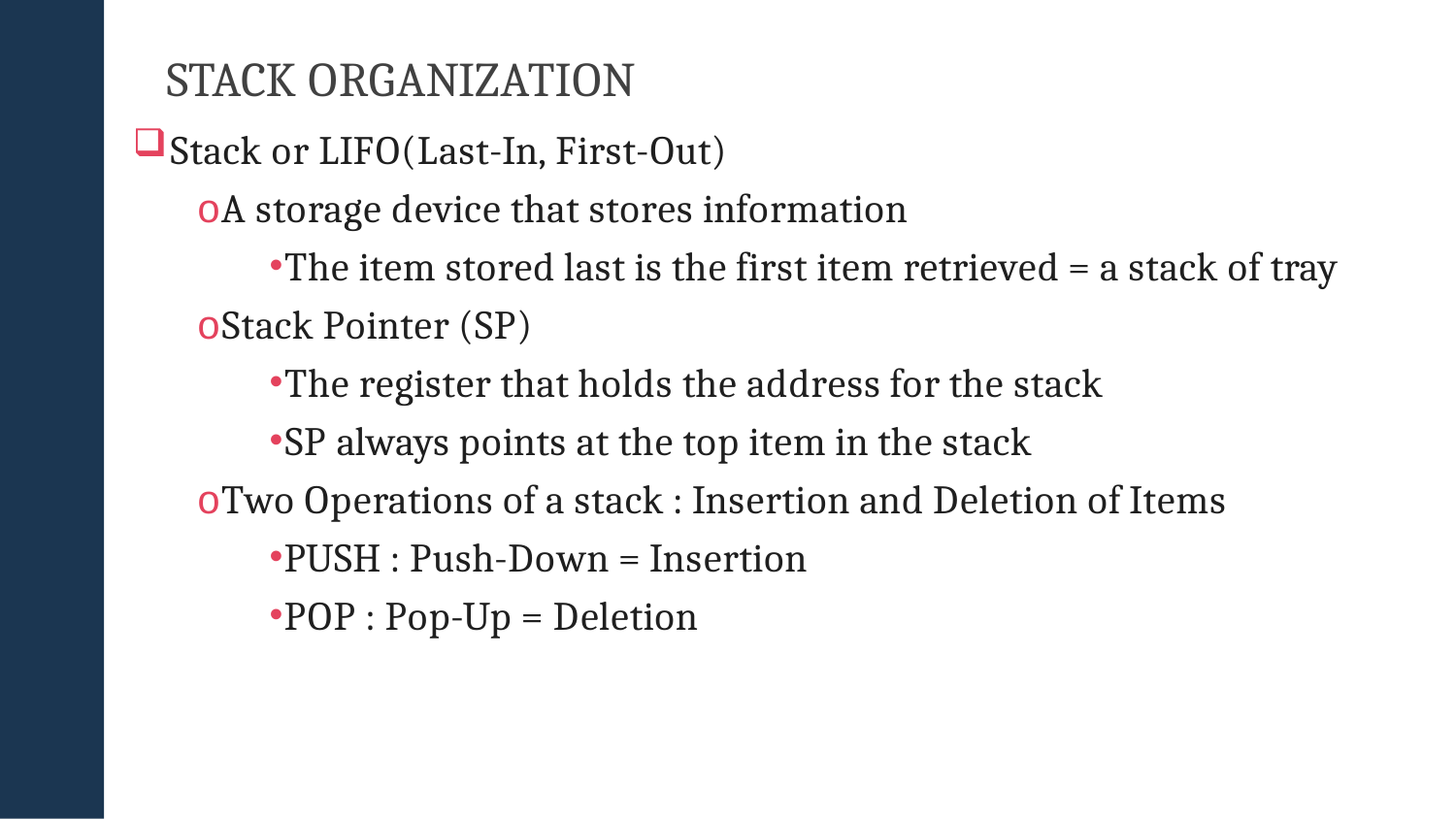

# STACK ORGANIZATION
Stack or LIFO(Last-In, First-Out)
oA storage device that stores information
The item stored last is the first item retrieved = a stack of tray
oStack Pointer (SP)
The register that holds the address for the stack
SP always points at the top item in the stack
oTwo Operations of a stack : Insertion and Deletion of Items
PUSH : Push-Down = Insertion
POP : Pop-Up = Deletion